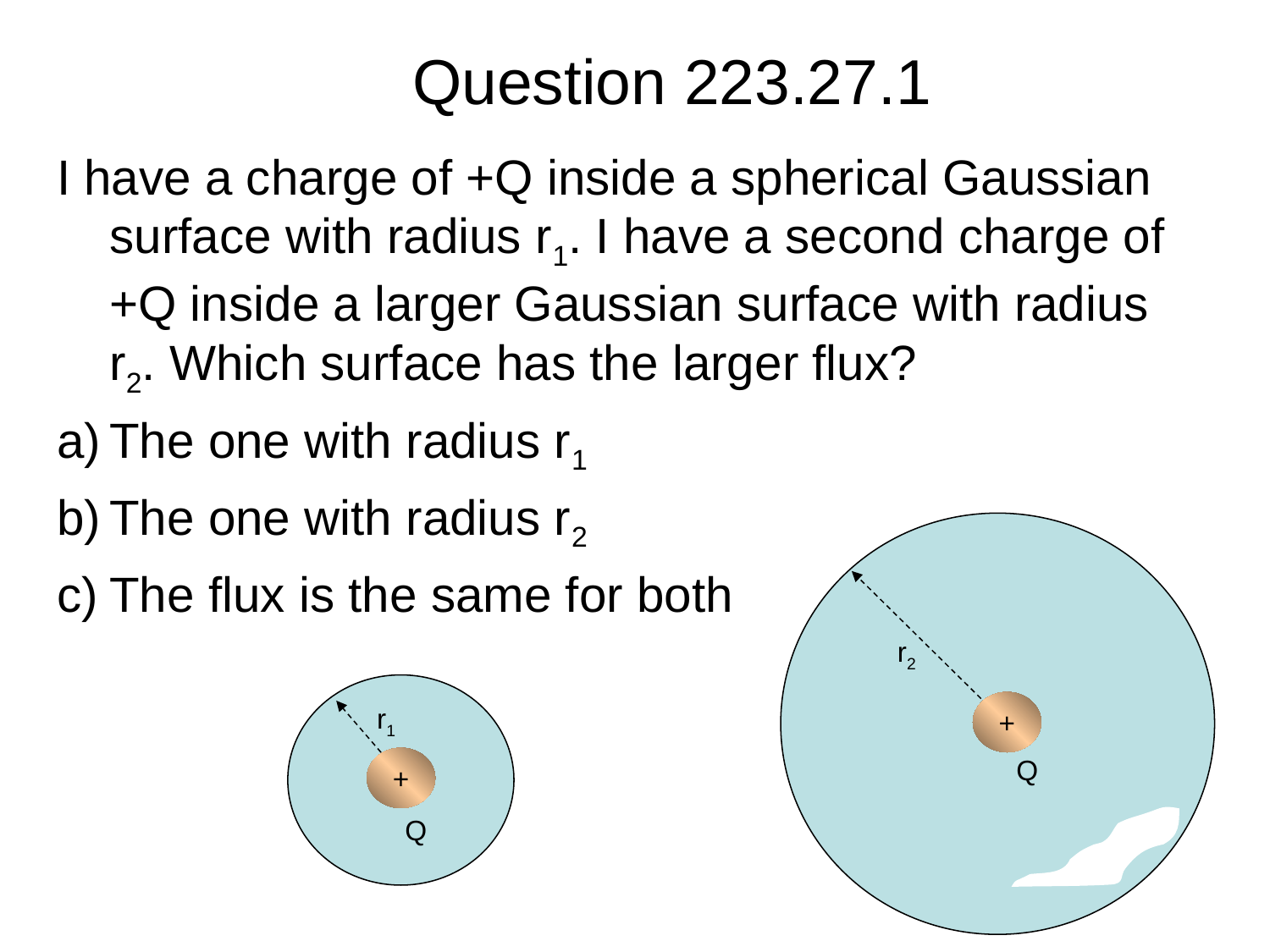

# Question 223.27.1
I have a charge of +Q inside a spherical Gaussian surface with radius r1. I have a second charge of +Q inside a larger Gaussian surface with radius r2. Which surface has the larger flux?
The one with radius r1
The one with radius r2
The flux is the same for both

r2

r1

+

Q
+
Q